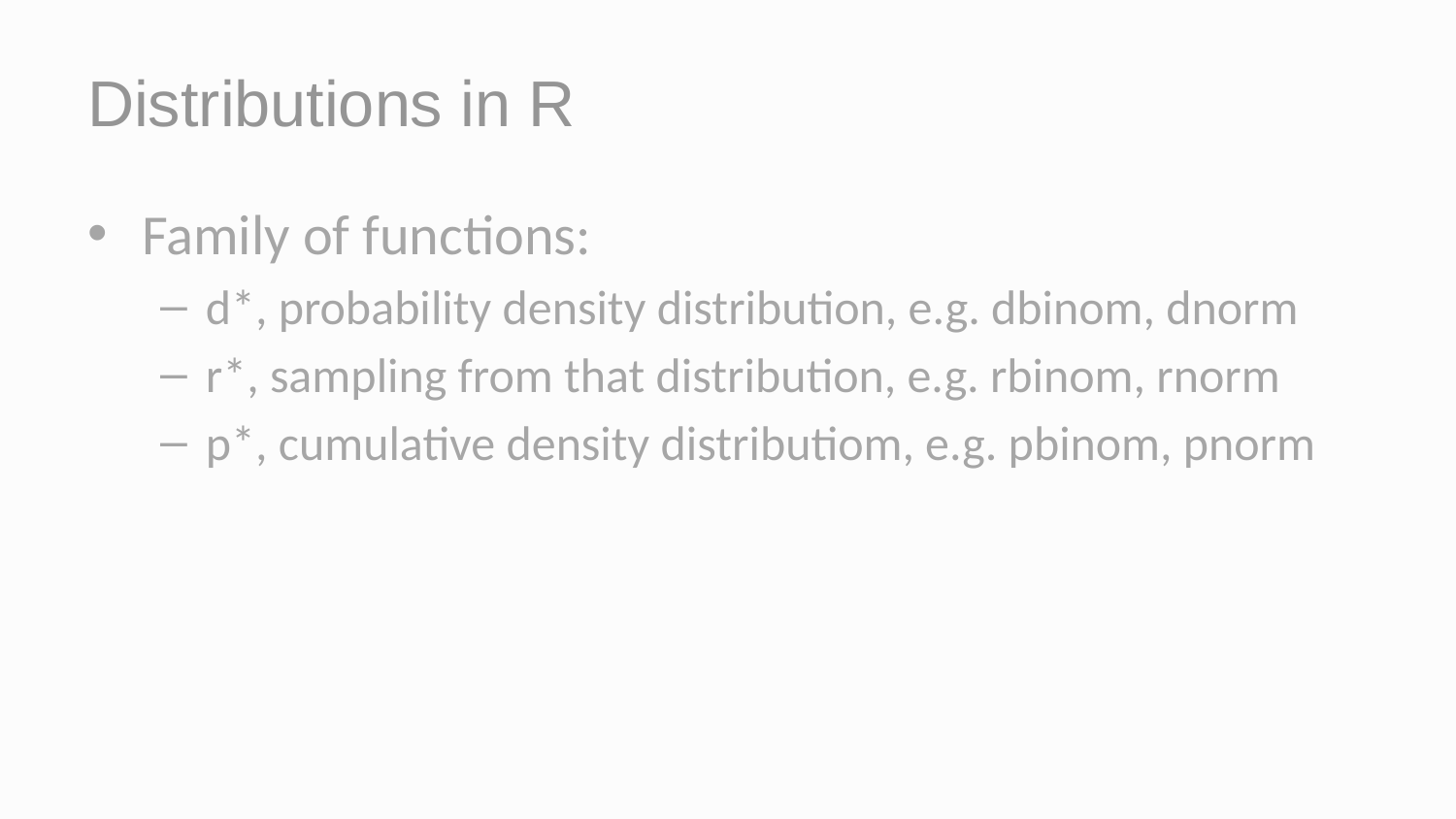

# Distributions in R
Family of functions:
d*, probability density distribution, e.g. dbinom, dnorm
r*, sampling from that distribution, e.g. rbinom, rnorm
p*, cumulative density distributiom, e.g. pbinom, pnorm